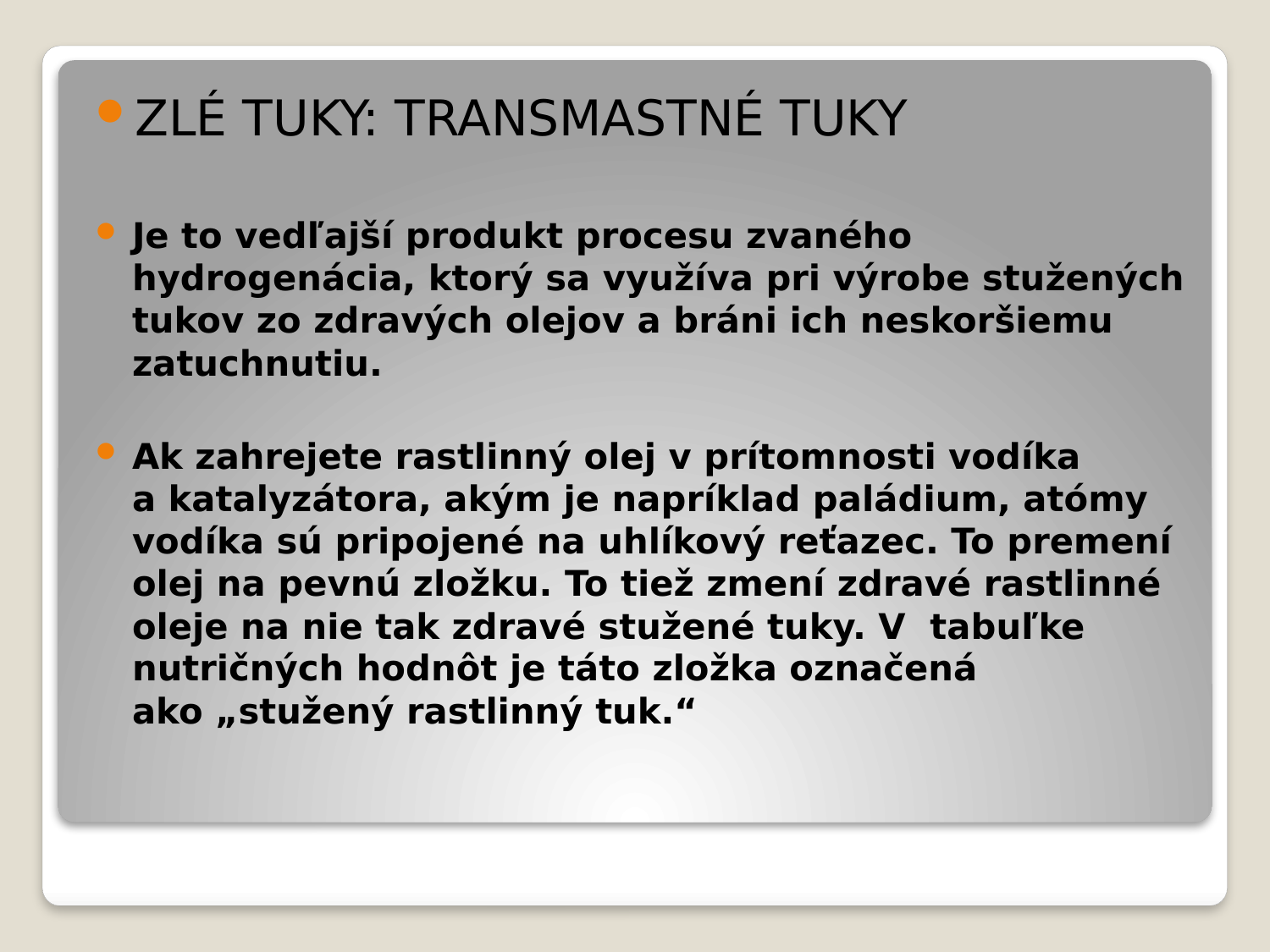

ZLÉ TUKY: TRANSMASTNÉ TUKY

Je to vedľajší produkt procesu zvaného hydrogenácia, ktorý sa využíva pri výrobe stužených tukov zo zdravých olejov a bráni ich neskoršiemu zatuchnutiu.

Ak zahrejete rastlinný olej v prítomnosti vodíka a katalyzátora, akým je napríklad paládium, atómy vodíka sú pripojené na uhlíkový reťazec. To premení olej na pevnú zložku. To tiež zmení zdravé rastlinné oleje na nie tak zdravé stužené tuky. V  tabuľke nutričných hodnôt je táto zložka označená ako „stužený rastlinný tuk.“
#